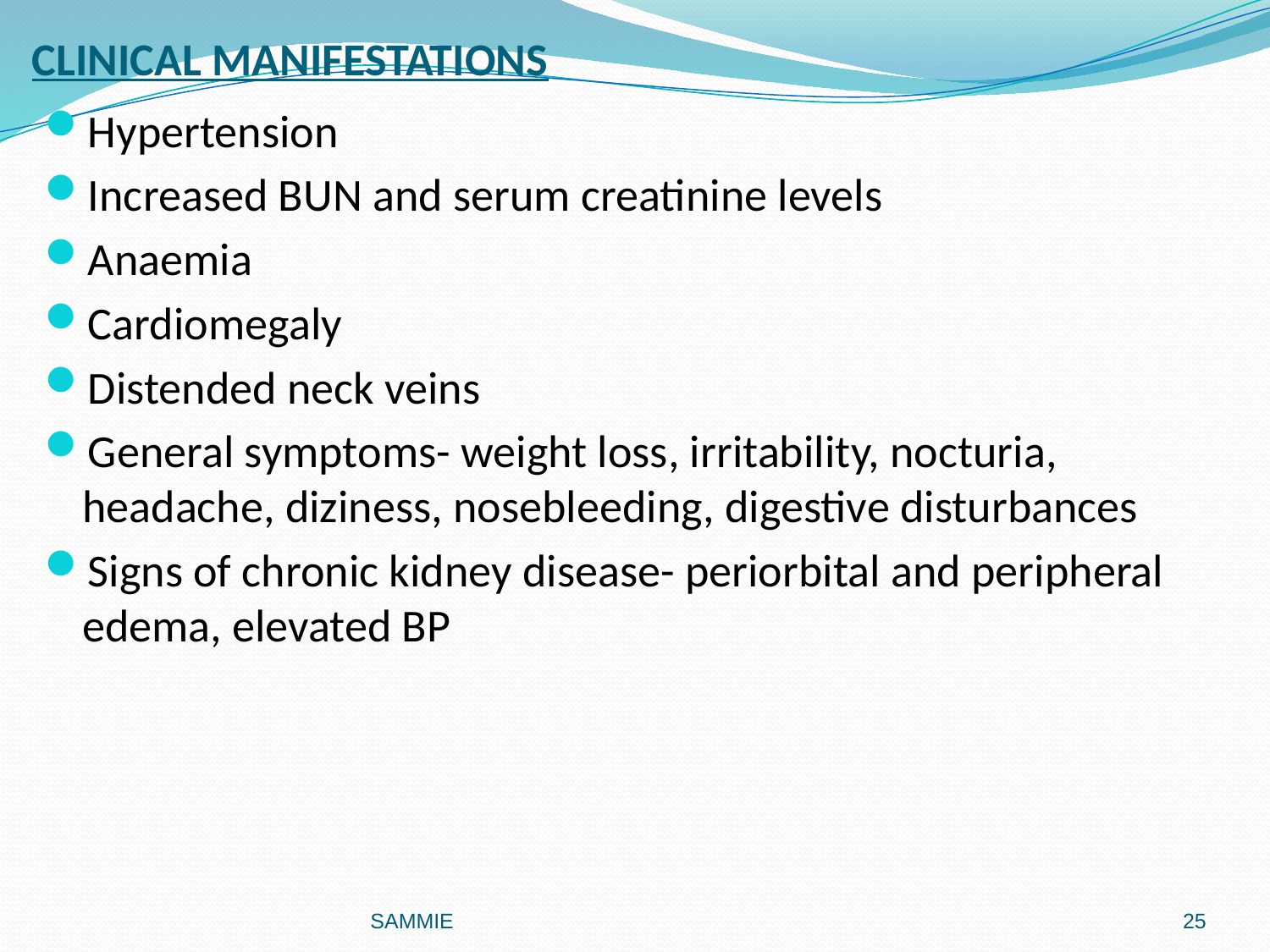

# CLINICAL MANIFESTATIONS
Hypertension
Increased BUN and serum creatinine levels
Anaemia
Cardiomegaly
Distended neck veins
General symptoms- weight loss, irritability, nocturia, headache, diziness, nosebleeding, digestive disturbances
Signs of chronic kidney disease- periorbital and peripheral edema, elevated BP
SAMMIE
25